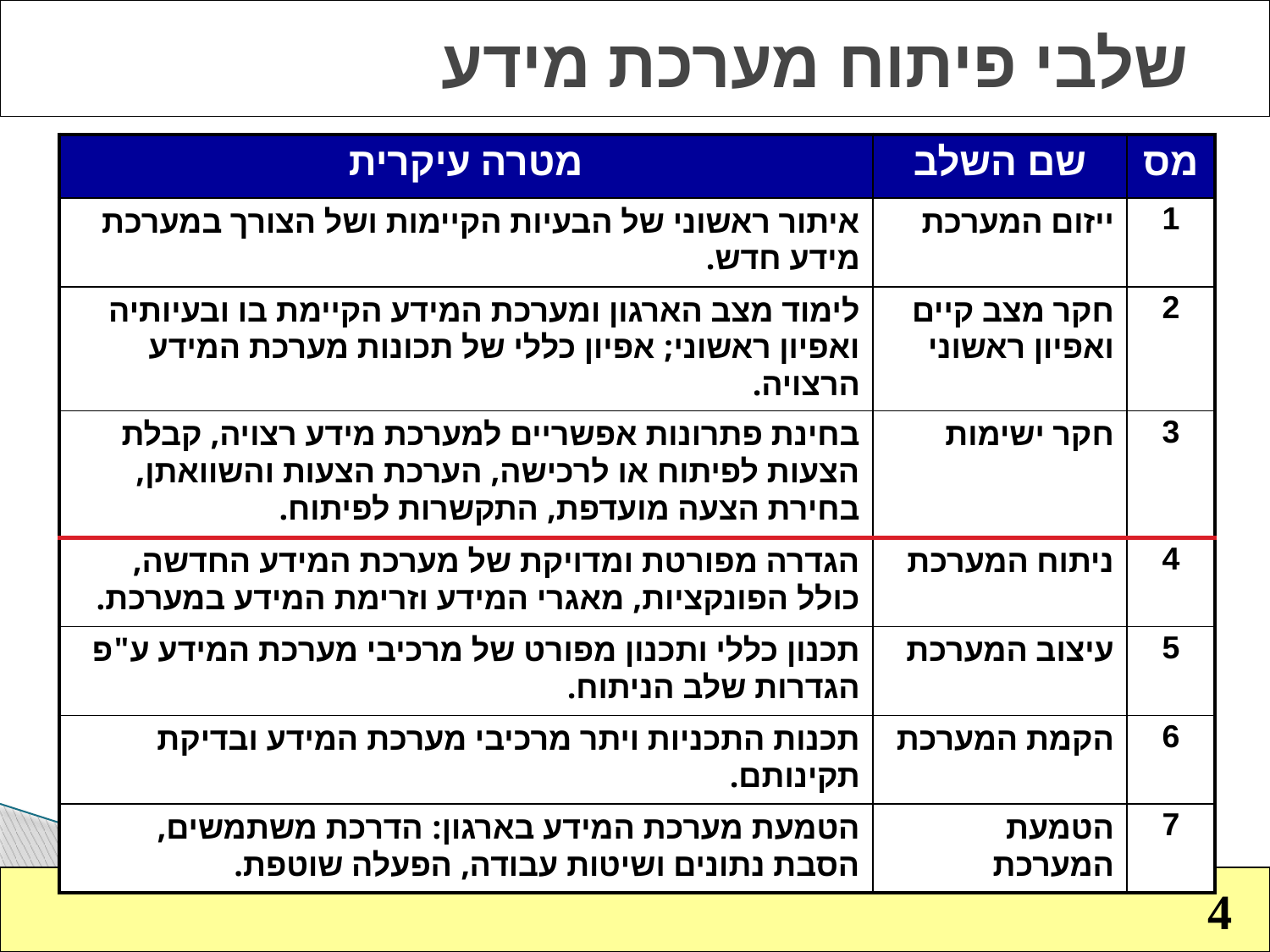

שלבי פיתוח מערכת מידע
| מטרה עיקרית | שם השלב | מס |
| --- | --- | --- |
| איתור ראשוני של הבעיות הקיימות ושל הצורך במערכת מידע חדש. | ייזום המערכת | 1 |
| לימוד מצב הארגון ומערכת המידע הקיימת בו ובעיותיה ואפיון ראשוני; אפיון כללי של תכונות מערכת המידע הרצויה. | חקר מצב קיים ואפיון ראשוני | 2 |
| בחינת פתרונות אפשריים למערכת מידע רצויה, קבלת הצעות לפיתוח או לרכישה, הערכת הצעות והשוואתן, בחירת הצעה מועדפת, התקשרות לפיתוח. | חקר ישימות | 3 |
| הגדרה מפורטת ומדויקת של מערכת המידע החדשה, כולל הפונקציות, מאגרי המידע וזרימת המידע במערכת. | ניתוח המערכת | 4 |
| תכנון כללי ותכנון מפורט של מרכיבי מערכת המידע ע"פ הגדרות שלב הניתוח. | עיצוב המערכת | 5 |
| תכנות התכניות ויתר מרכיבי מערכת המידע ובדיקת תקינותם. | הקמת המערכת | 6 |
| הטמעת מערכת המידע בארגון: הדרכת משתמשים, הסבת נתונים ושיטות עבודה, הפעלה שוטפת. | הטמעת המערכת | 7 |